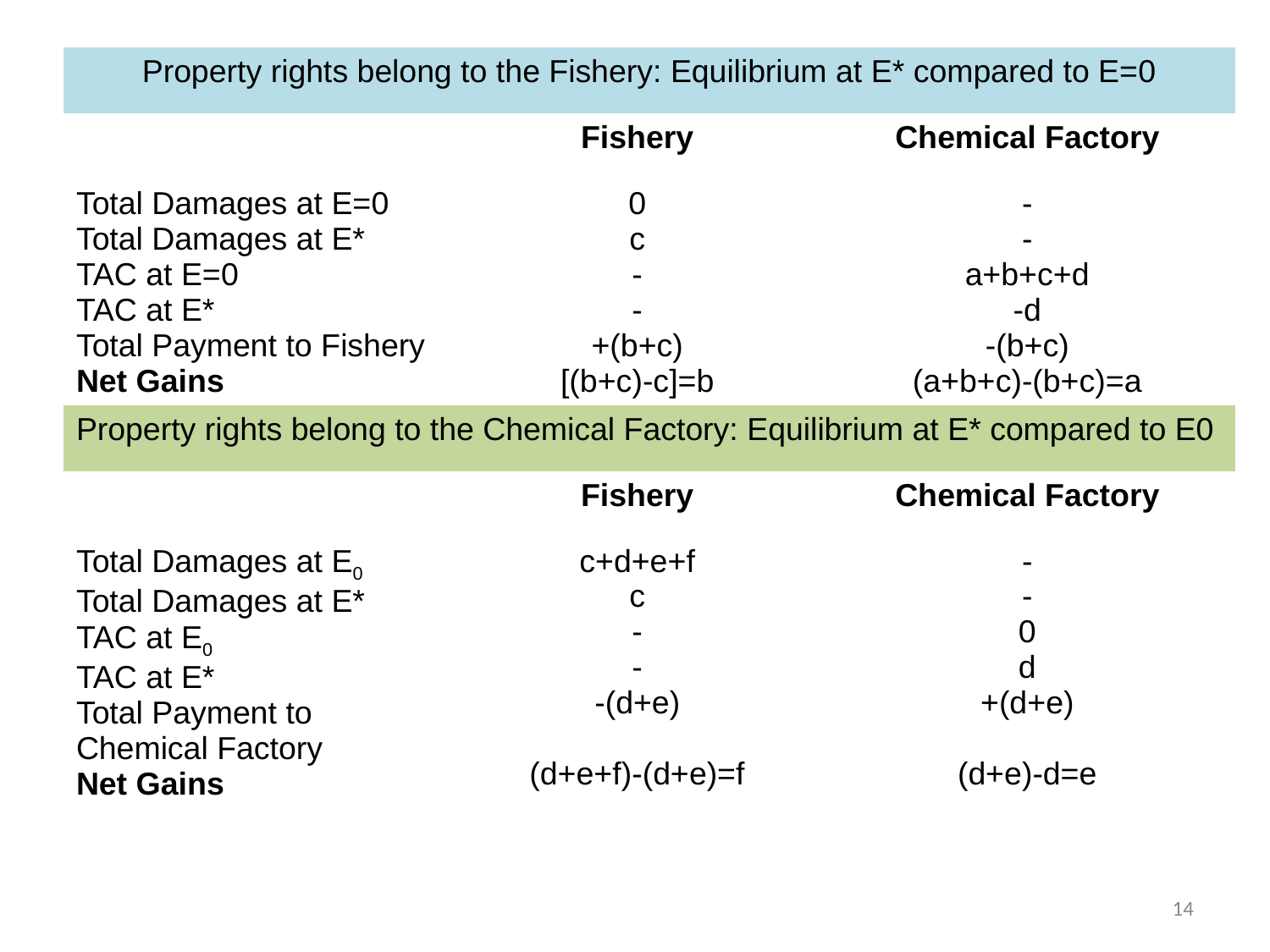

| Property rights belong to the Fishery: Equilibrium at E\* compared to E=0 |  |  |
| --- | --- | --- |
|  | Fishery | Chemical Factory |
| Total Damages at E=0 Total Damages at E\* TAC at E=0 TAC at E\* Total Payment to Fishery Net Gains | 0 c - - +(b+c) [(b+c)-c]=b | - - a+b+c+d -d -(b+c) (a+b+c)-(b+c)=a |
| Property rights belong to the Chemical Factory: Equilibrium at E\* compared to E0 |  |  |
|  | Fishery | Chemical Factory |
| Total Damages at E0 Total Damages at E\* TAC at E0 TAC at E\* Total Payment to Chemical Factory Net Gains | c+d+e+f c - - -(d+e) (d+e+f)-(d+e)=f | - - 0 d +(d+e) (d+e)-d=e |
14